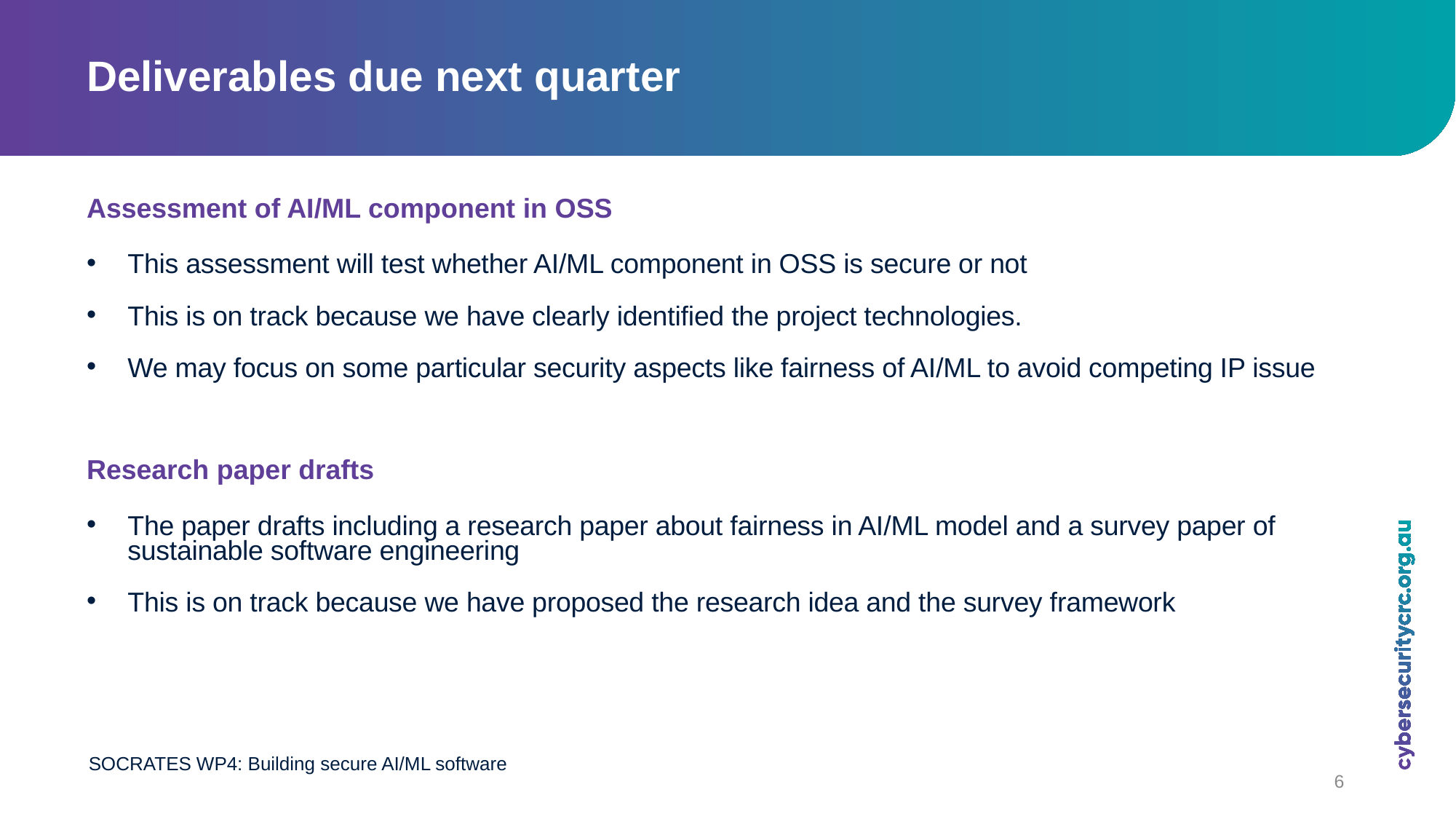

# Deliverables due next quarter
Assessment of AI/ML component in OSS
This assessment will test whether AI/ML component in OSS is secure or not
This is on track because we have clearly identified the project technologies.
We may focus on some particular security aspects like fairness of AI/ML to avoid competing IP issue

Research paper drafts
The paper drafts including a research paper about fairness in AI/ML model and a survey paper of sustainable software engineering
This is on track because we have proposed the research idea and the survey framework

SOCRATES WP4: Building secure AI/ML software
6